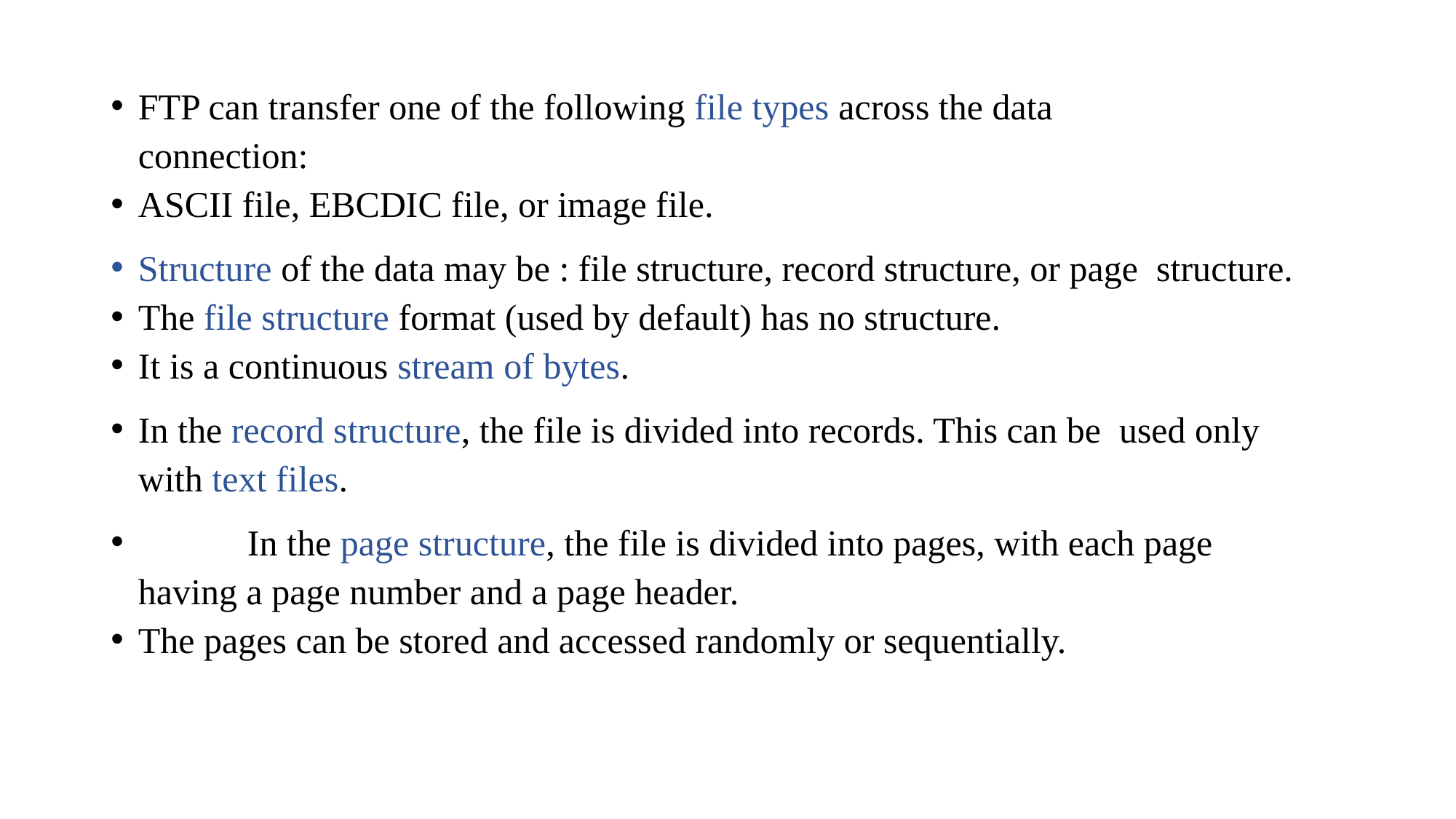

FTP can transfer one of the following file types across the data  connection:
ASCII file, EBCDIC file, or image file.
Structure of the data may be : file structure, record structure, or page  structure.
The file structure format (used by default) has no structure.
It is a continuous stream of bytes.
In the record structure, the file is divided into records. This can be  used only with text files.
	In the page structure, the file is divided into pages, with each page  having a page number and a page header.
The pages can be stored and accessed randomly or sequentially.